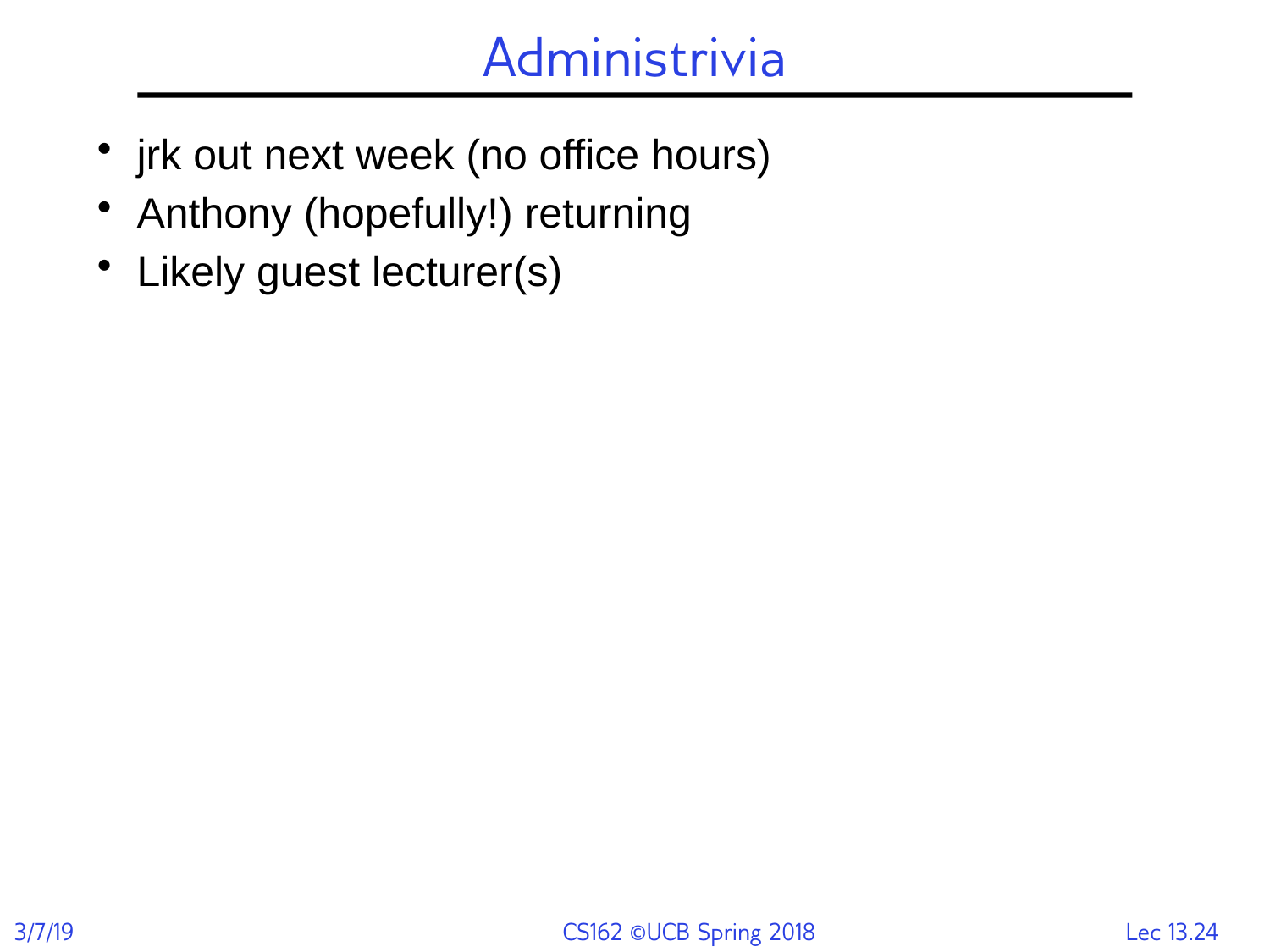

# Administrivia
jrk out next week (no office hours)
Anthony (hopefully!) returning
Likely guest lecturer(s)